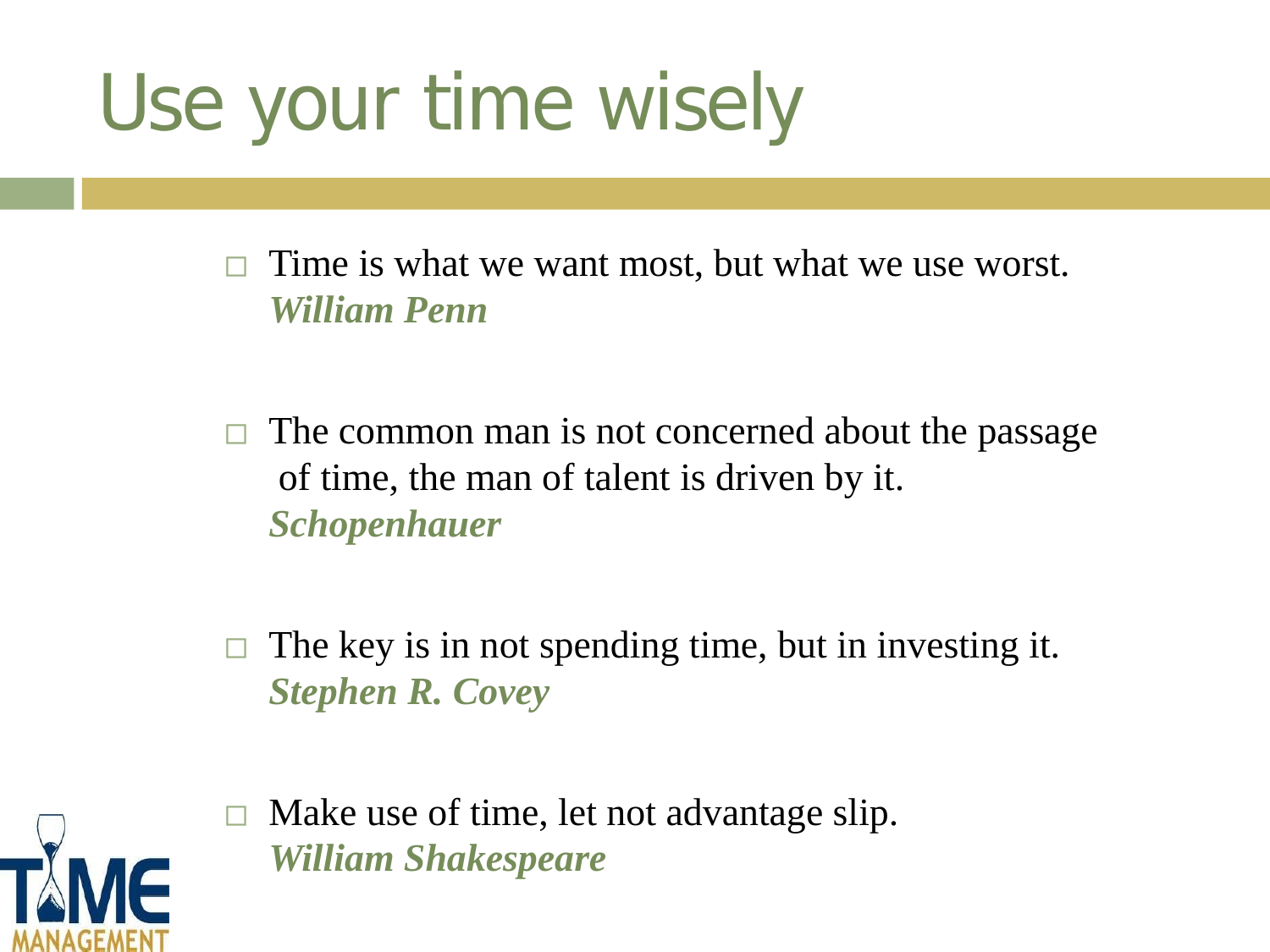

# Use your time wisely
Time is what we want most, but what we use worst.
William Penn

The common man is not concerned about the passage  of time, the man of talent is driven by it.  Schopenhauer

The key is in not spending time, but in investing it.
Stephen R. Covey

Make use of time, let not advantage slip.
William Shakespeare